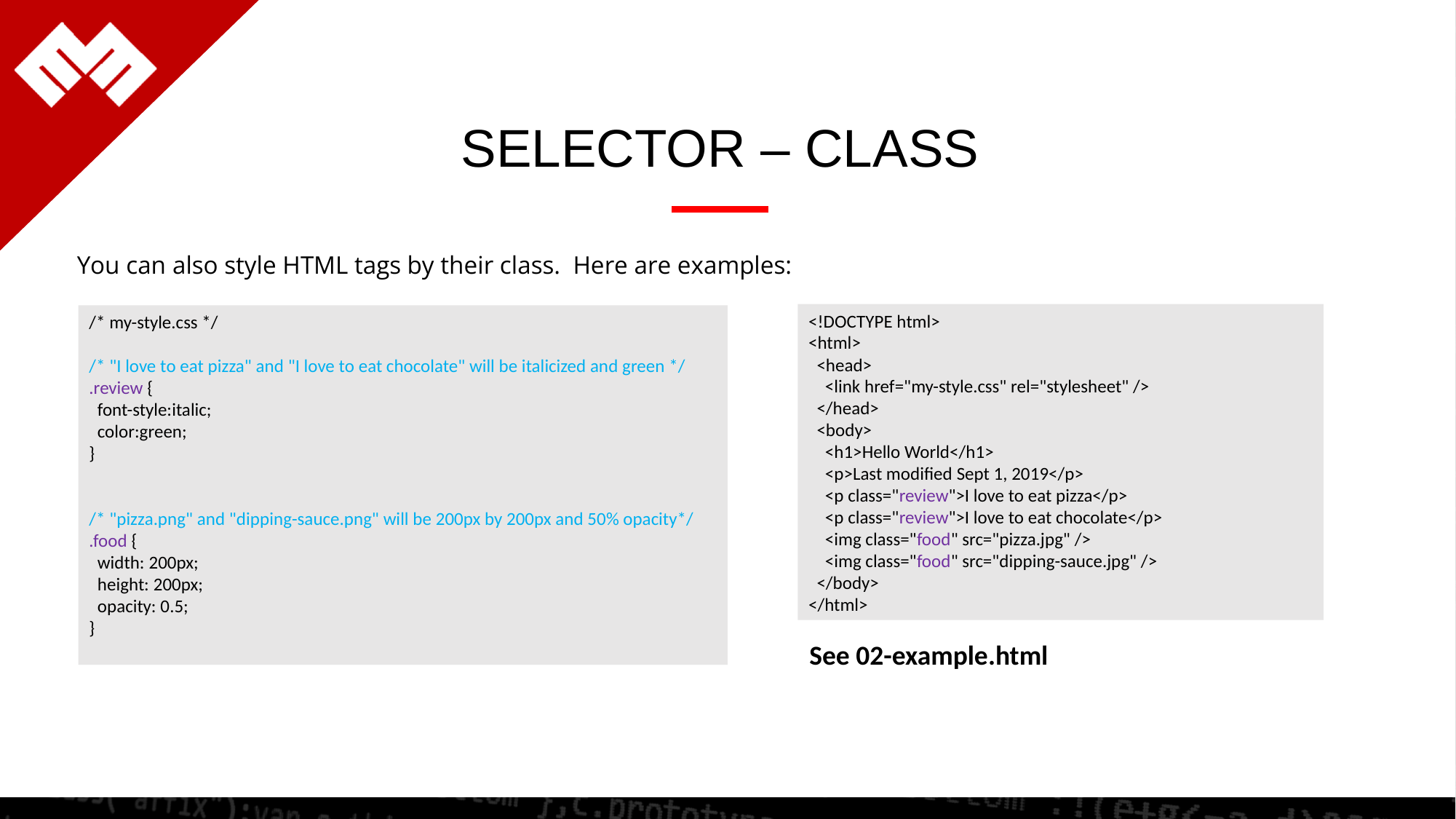

SELECTOR – CLASS

You can also style HTML tags by their class.  Here are examples:
<!DOCTYPE html>
<html>
  <head>
    <link href="my-style.css" rel="stylesheet" />
  </head>
  <body>
    <h1>Hello World</h1>
    <p>Last modified Sept 1, 2019</p>
    <p class="review">I love to eat pizza</p>
    <p class="review">I love to eat chocolate</p>
    <img class="food" src="pizza.jpg" />
    <img class="food" src="dipping-sauce.jpg" />
  </body>
</html>
/* my-style.css */

/* "I love to eat pizza" and "I love to eat chocolate" will be italicized and green */
.review {
  font-style:italic;
  color:green;
}

/* "pizza.png" and "dipping-sauce.png" will be 200px by 200px and 50% opacity*/
.food {
  width: 200px;
  height: 200px;
  opacity: 0.5;
}

See 02-example.html